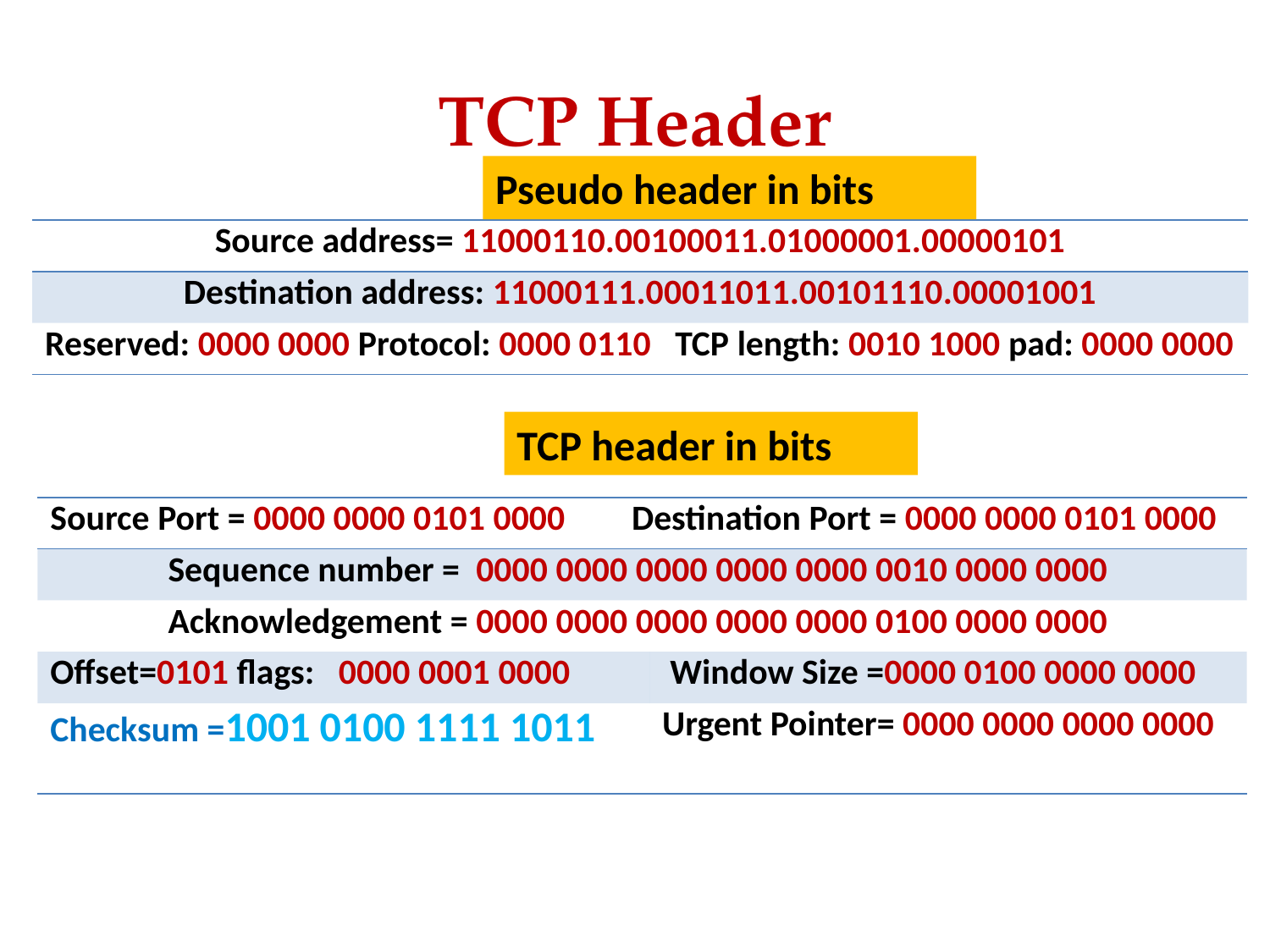

# TCP Header
Pseudo header in bits
| Source address= 11000110.00100011.01000001.00000101 |
| --- |
| Destination address: 11000111.00011011.00101110.00001001 |
| Reserved: 0000 0000 Protocol: 0000 0110 TCP length: 0010 1000 pad: 0000 0000 |
TCP header in bits
| Source Port = 0000 0000 0101 0000 | Destination Port = 0000 0000 0101 0000 |  |
| --- | --- | --- |
| Sequence number = 0000 0000 0000 0000 0000 0010 0000 0000 |  |  |
| Acknowledgement = 0000 0000 0000 0000 0000 0100 0000 0000 |  |  |
| Offset=0101 flags: 0000 0001 0000 |  | Window Size =0000 0100 0000 0000 |
| Checksum =1001 0100 1111 1011 |  | Urgent Pointer= 0000 0000 0000 0000 |